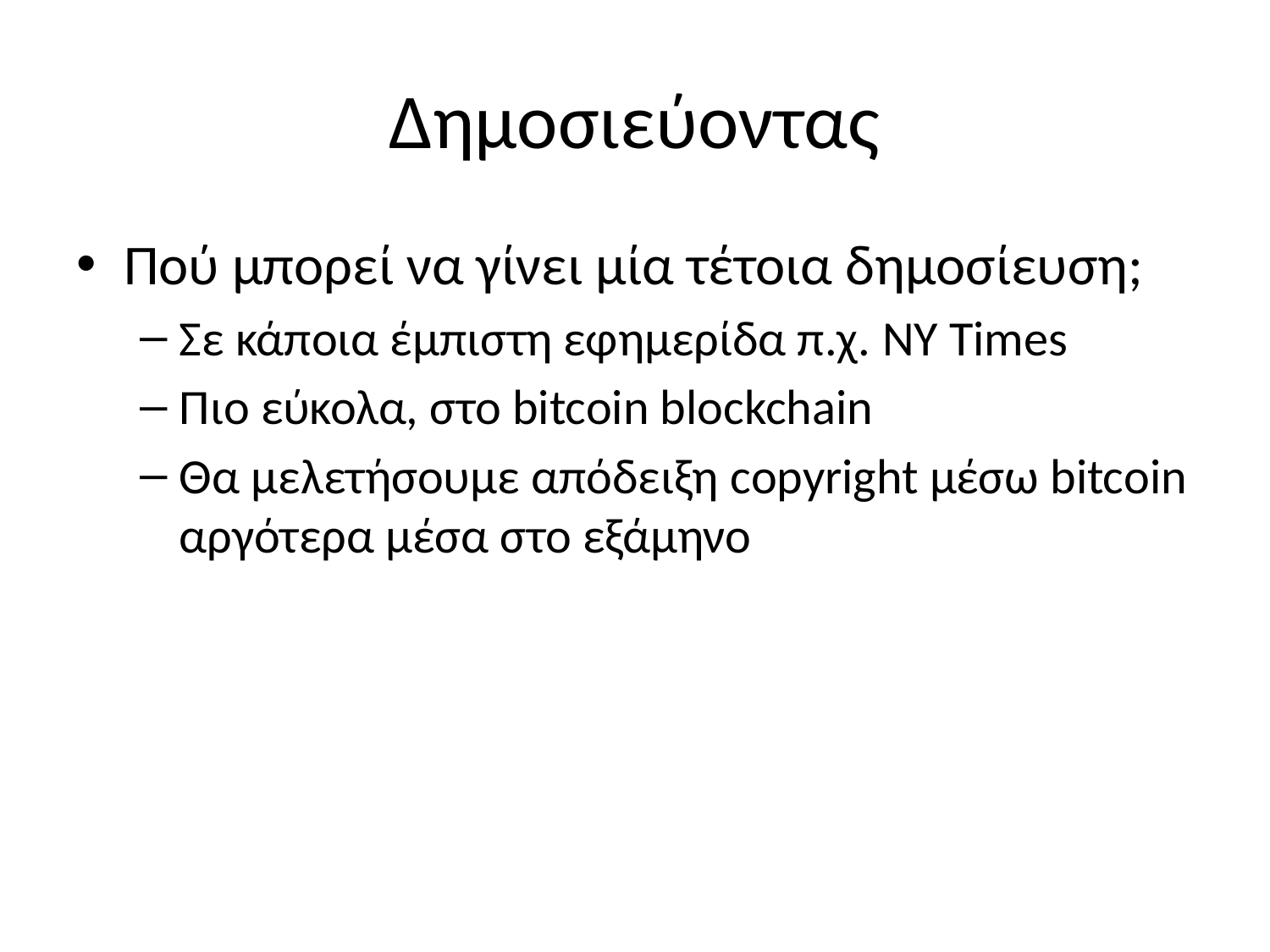

# Δημοσιεύοντας
Πού μπορεί να γίνει μία τέτοια δημοσίευση;
Σε κάποια έμπιστη εφημερίδα π.χ. NY Times
Πιο εύκολα, στο bitcoin blockchain
Θα μελετήσουμε απόδειξη copyright μέσω bitcoin αργότερα μέσα στο εξάμηνο